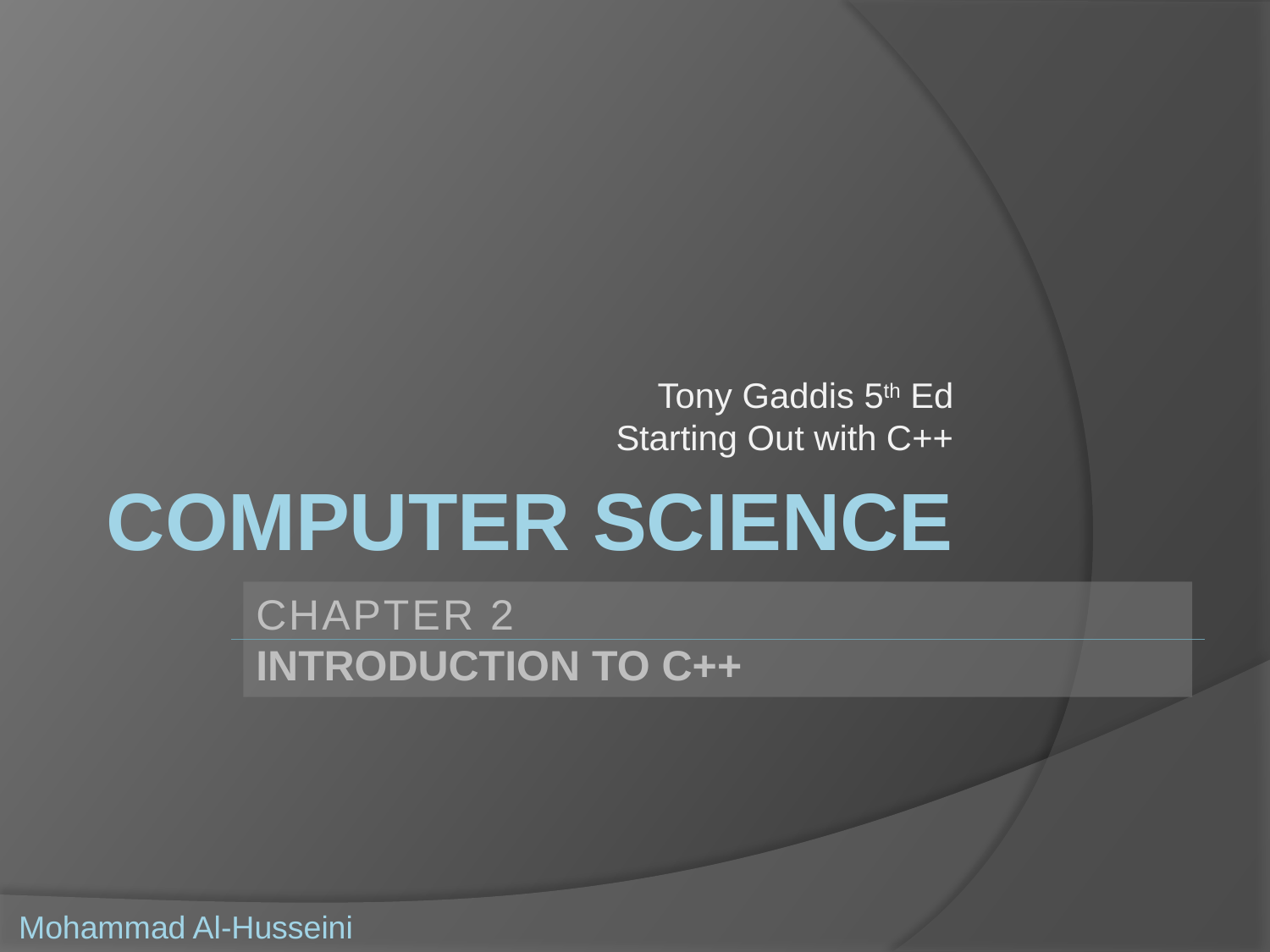

Tony Gaddis 5th Ed
Starting Out with C++
# Computer Science
Chapter 2
Introduction to C++
Mohammad Al-Husseini